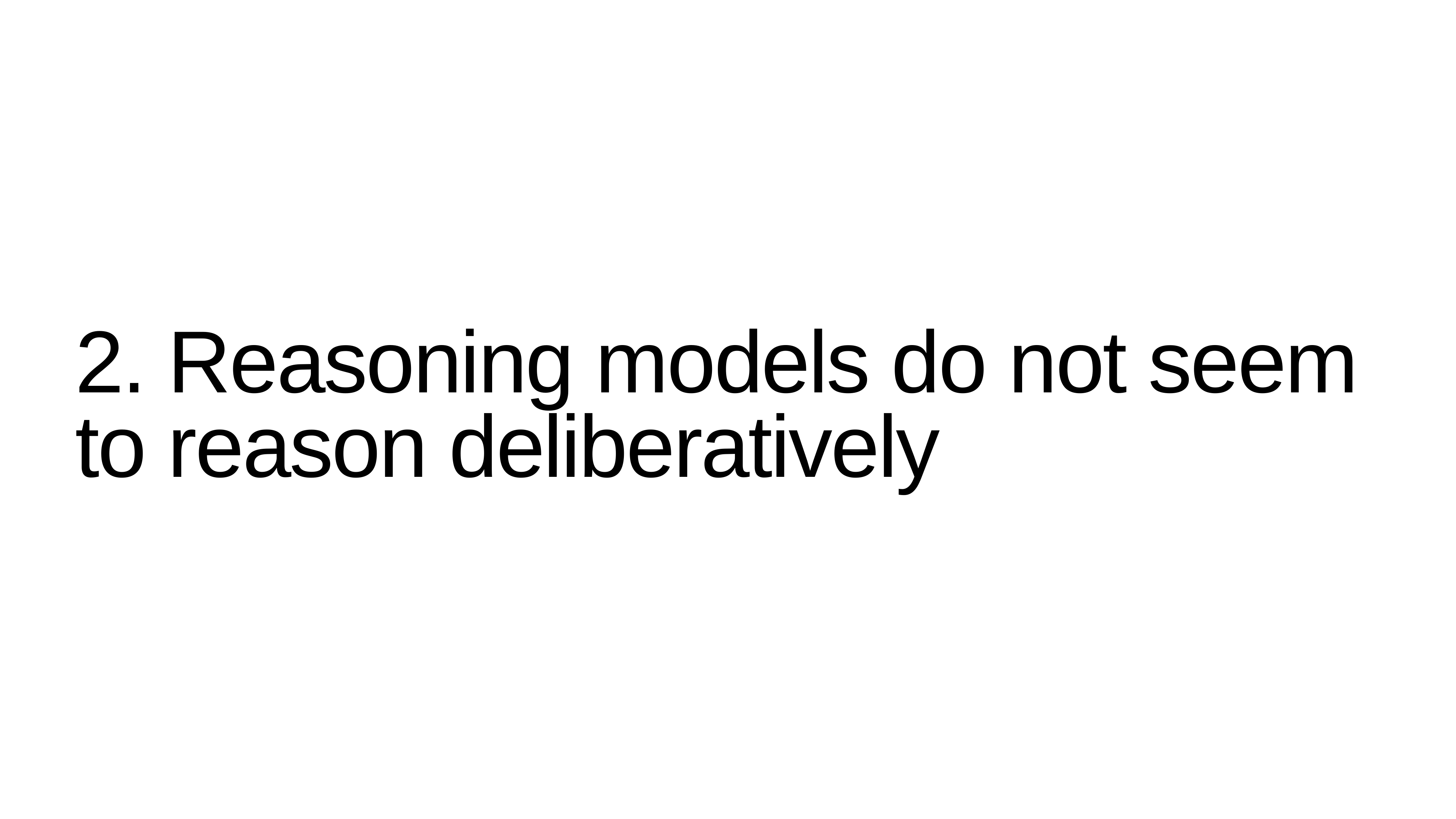

# 2. Reasoning models do not seem to reason deliberatively